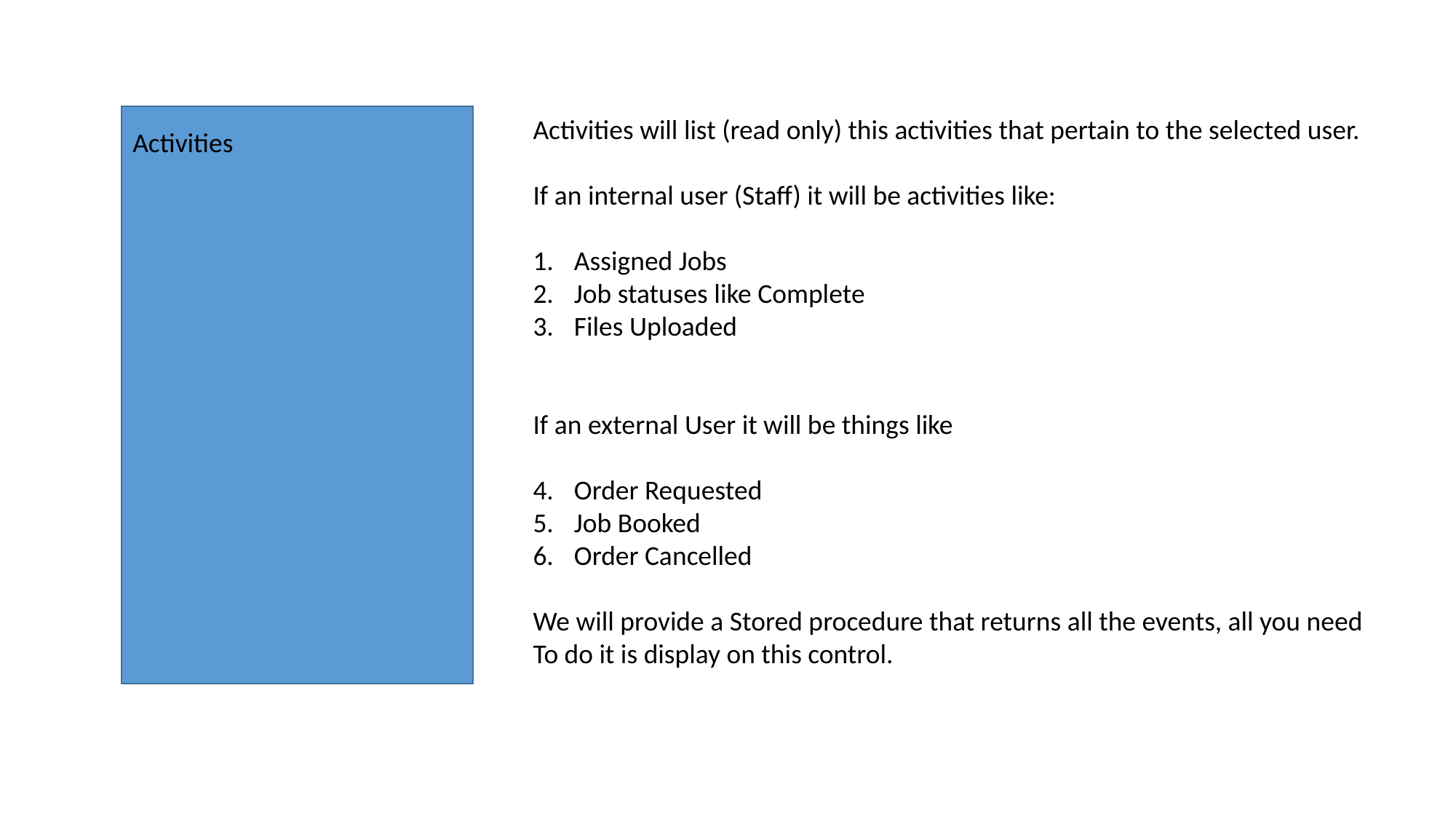

Activities will list (read only) this activities that pertain to the selected user.

If an internal user (Staff) it will be activities like:

Assigned Jobs
Job statuses like Complete
Files Uploaded

If an external User it will be things like

Order Requested
Job Booked
Order Cancelled

We will provide a Stored procedure that returns all the events, all you need
To do it is display on this control.

Activities